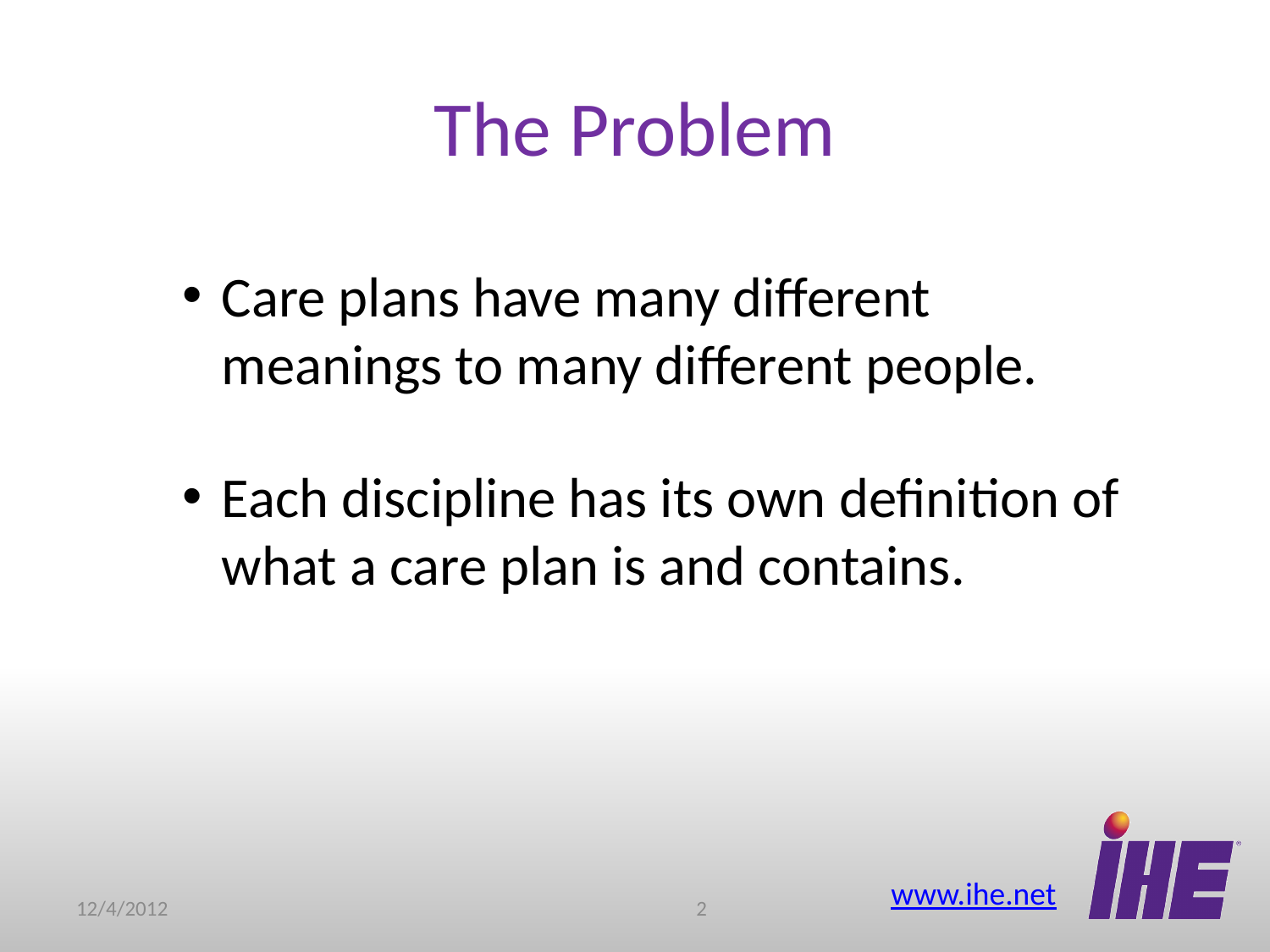

# The Problem
Care plans have many different meanings to many different people.

Each discipline has its own definition of what a care plan is and contains.

12/4/2012
2